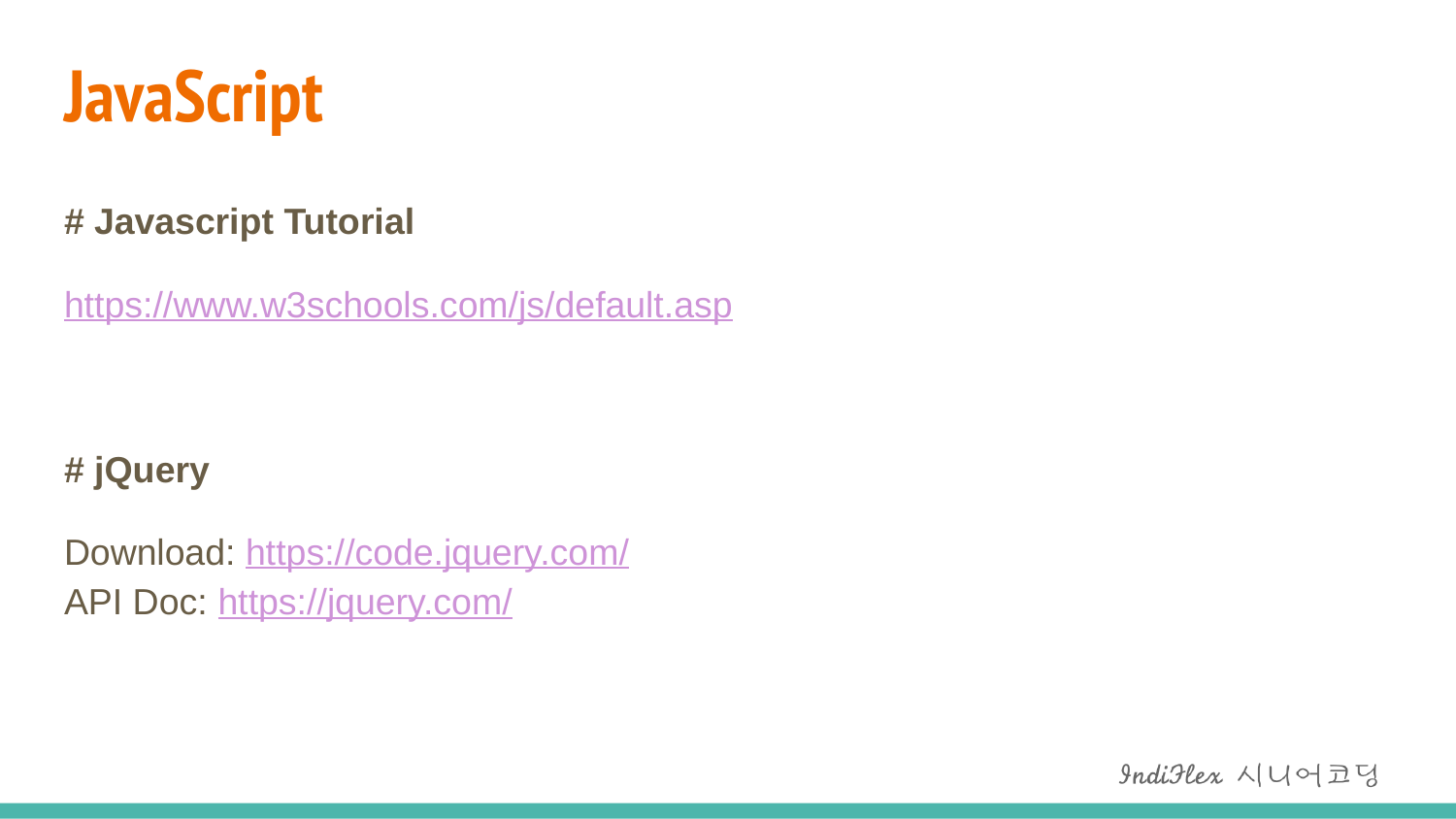

# JavaScript
# Javascript Tutorial
https://www.w3schools.com/js/default.asp

# jQuery
Download: https://code.jquery.com/
API Doc: https://jquery.com/